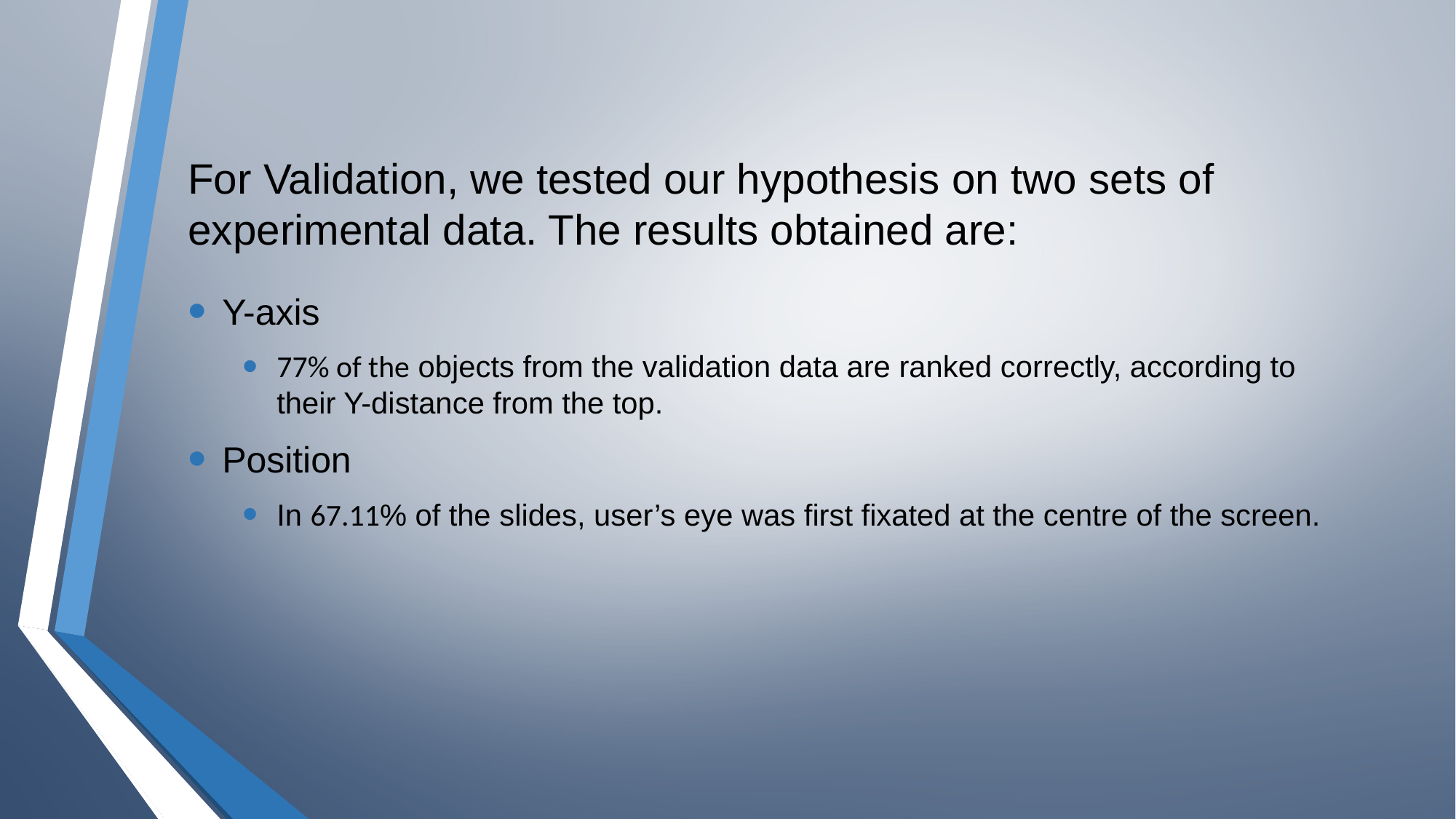

# For Validation, we tested our hypothesis on two sets of experimental data. The results obtained are:
Y-axis
77% of the objects from the validation data are ranked correctly, according to their Y-distance from the top.
Position
In 67.11% of the slides, user’s eye was first fixated at the centre of the screen.